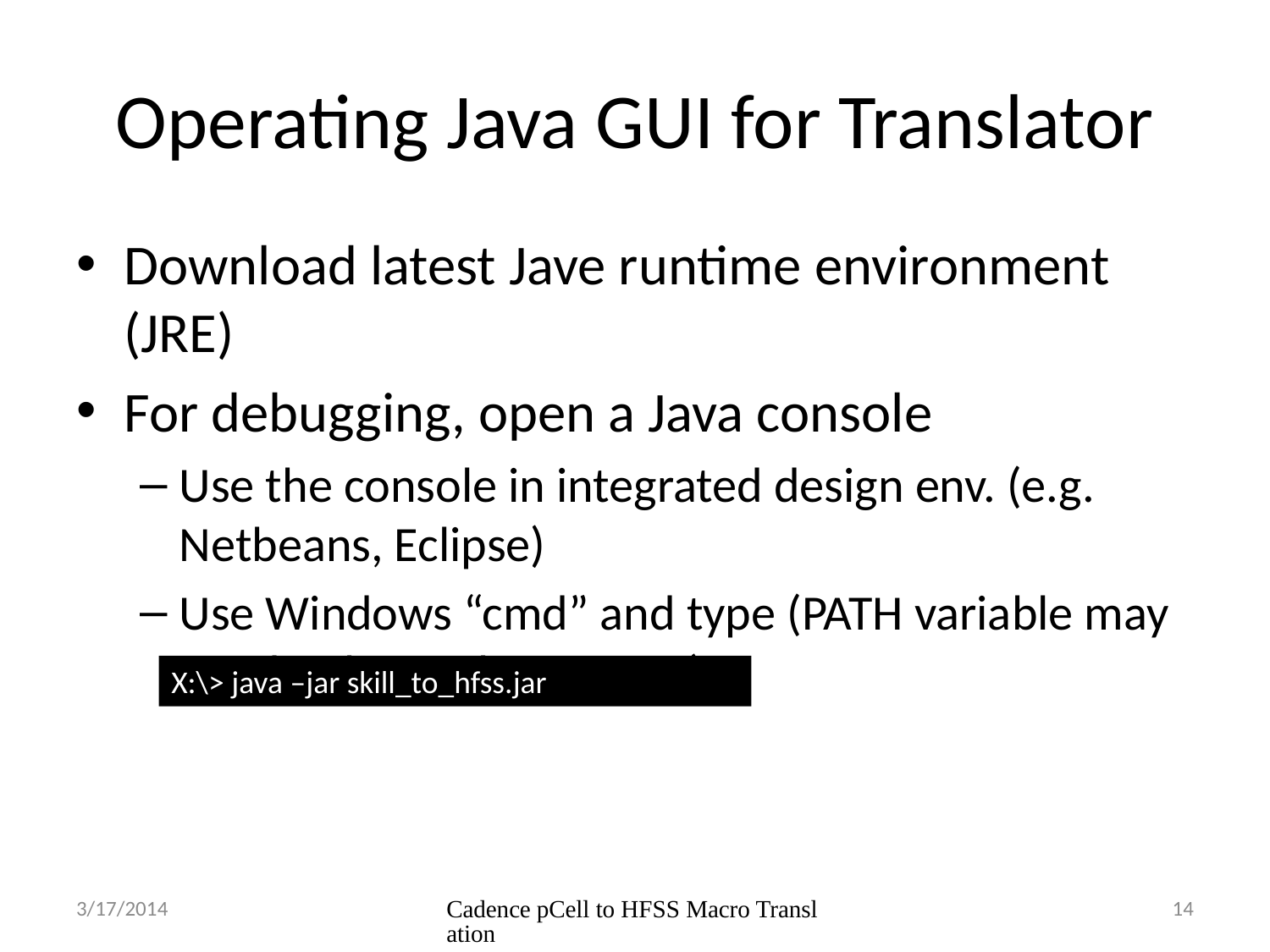

# Operating Java GUI for Translator
Download latest Jave runtime environment (JRE)
For debugging, open a Java console
Use the console in integrated design env. (e.g. Netbeans, Eclipse)
Use Windows “cmd” and type (PATH variable may need to be set before use)
X:\> java –jar skill_to_hfss.jar
3/17/2014
Cadence pCell to HFSS Macro Translation
14